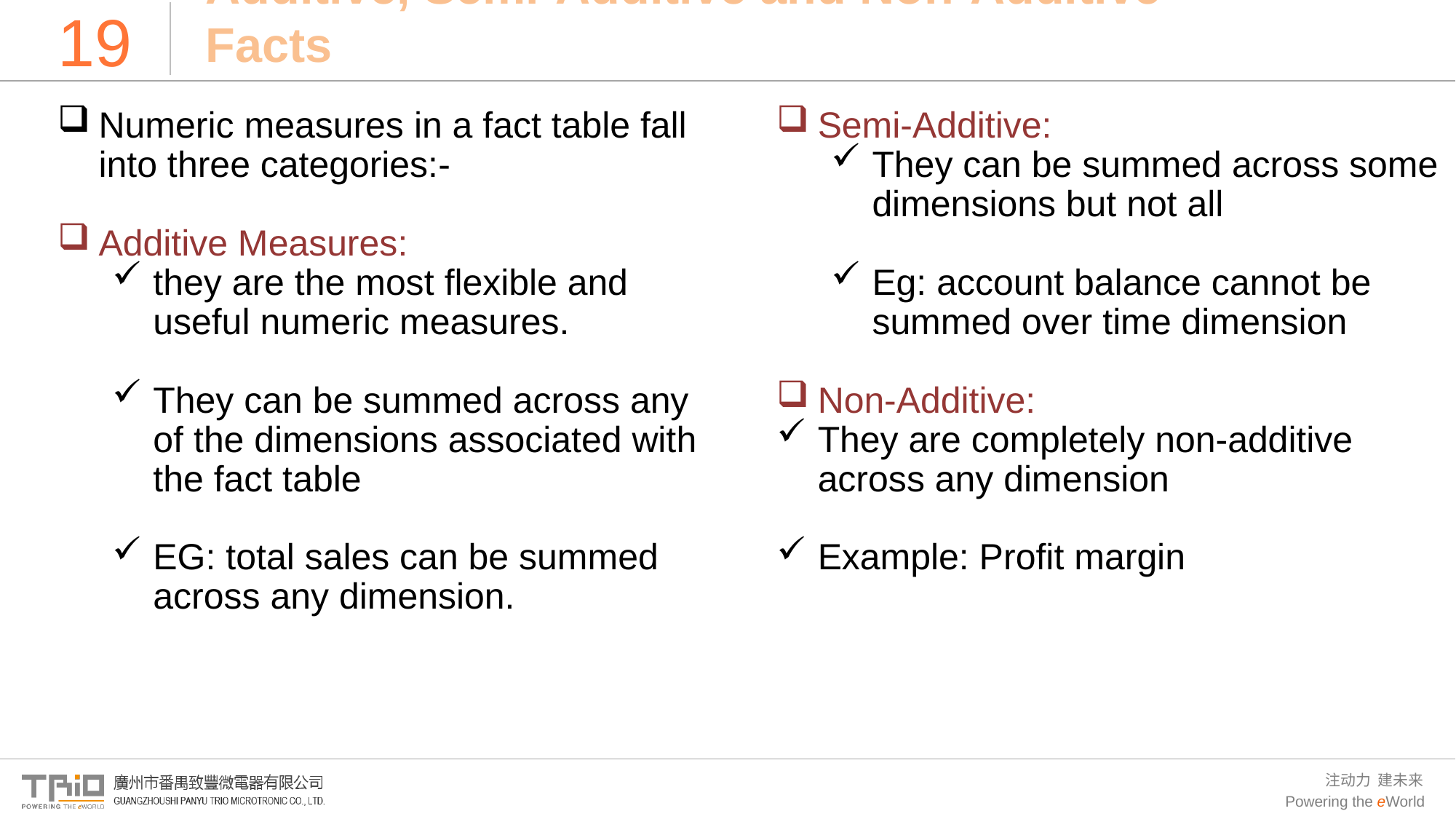

# 19
Additive, Semi-Additive and Non-Additive Facts
Numeric measures in a fact table fall into three categories:-

Additive Measures:
they are the most flexible and useful numeric measures.

They can be summed across any of the dimensions associated with the fact table

EG: total sales can be summed across any dimension.
Semi-Additive:
They can be summed across some dimensions but not all

Eg: account balance cannot be summed over time dimension

Non-Additive:
They are completely non-additive across any dimension

Example: Profit margin